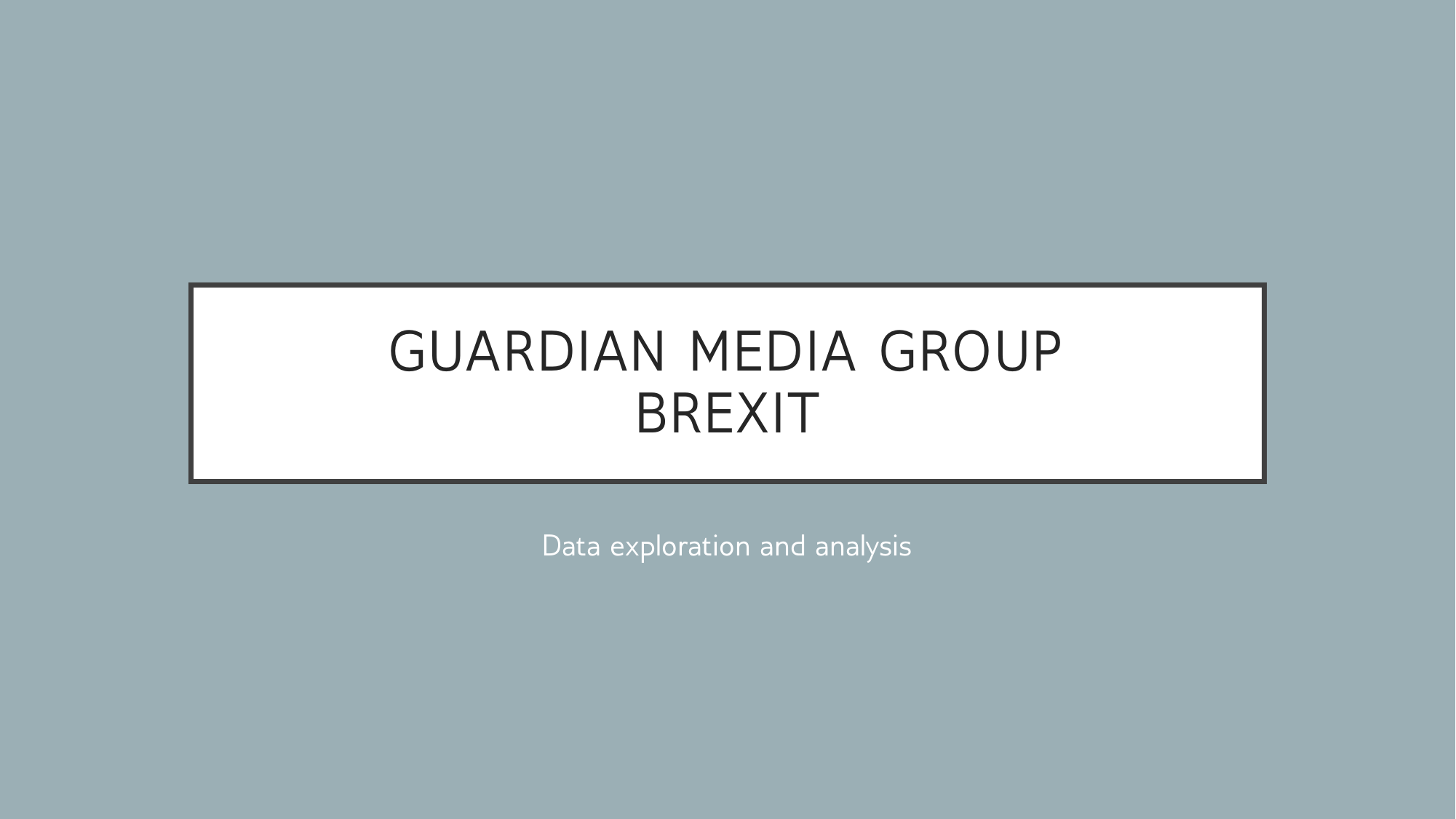

# Guardian Media GROUP Brexit
Data exploration and analysis